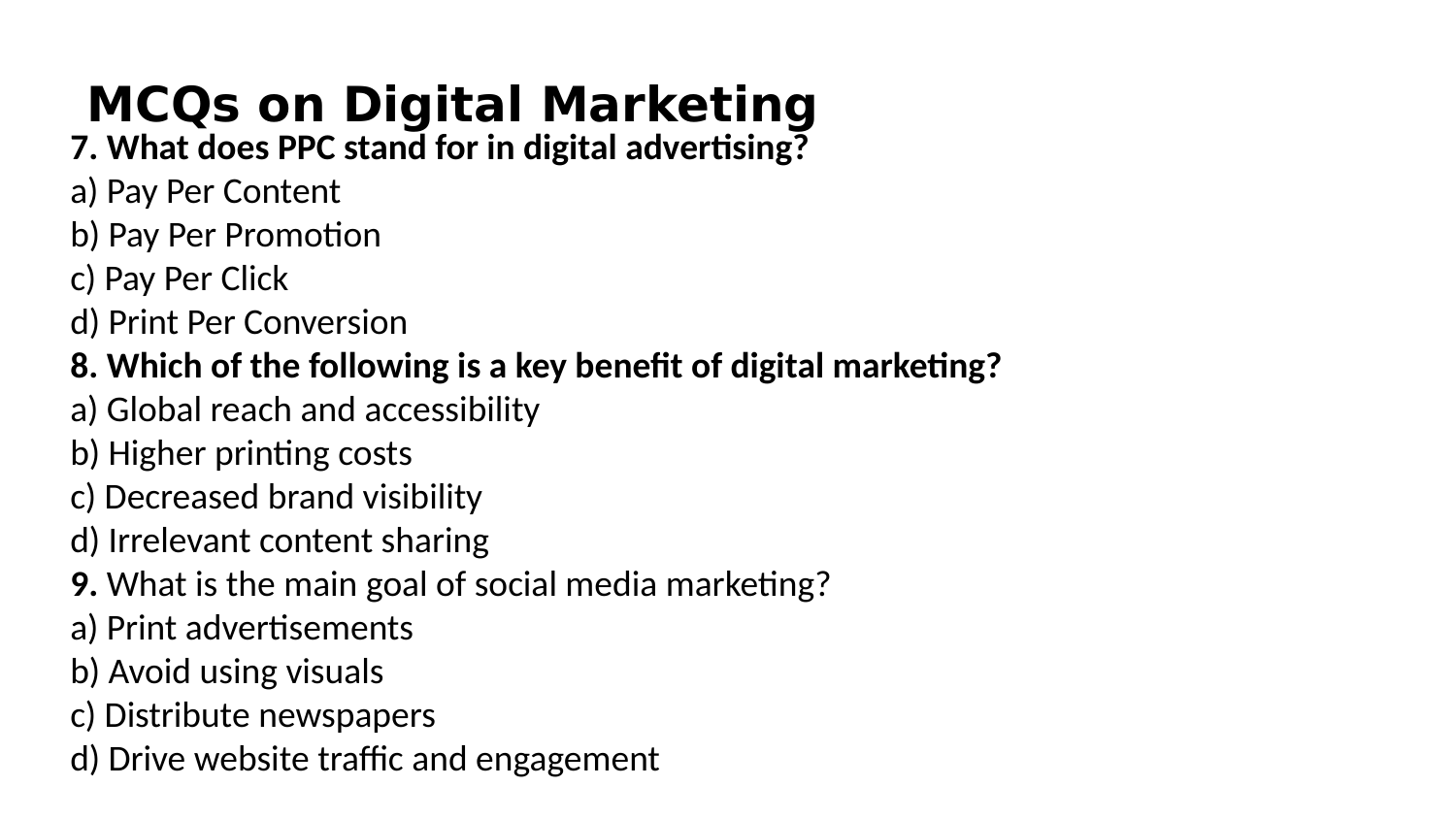

MCQs on Digital Marketing
7. What does PPC stand for in digital advertising?
a) Pay Per Content
b) Pay Per Promotion
c) Pay Per Click
d) Print Per Conversion
8. Which of the following is a key benefit of digital marketing?
a) Global reach and accessibility
b) Higher printing costs
c) Decreased brand visibility
d) Irrelevant content sharing
9. What is the main goal of social media marketing?
a) Print advertisements
b) Avoid using visuals
c) Distribute newspapers
d) Drive website traffic and engagement